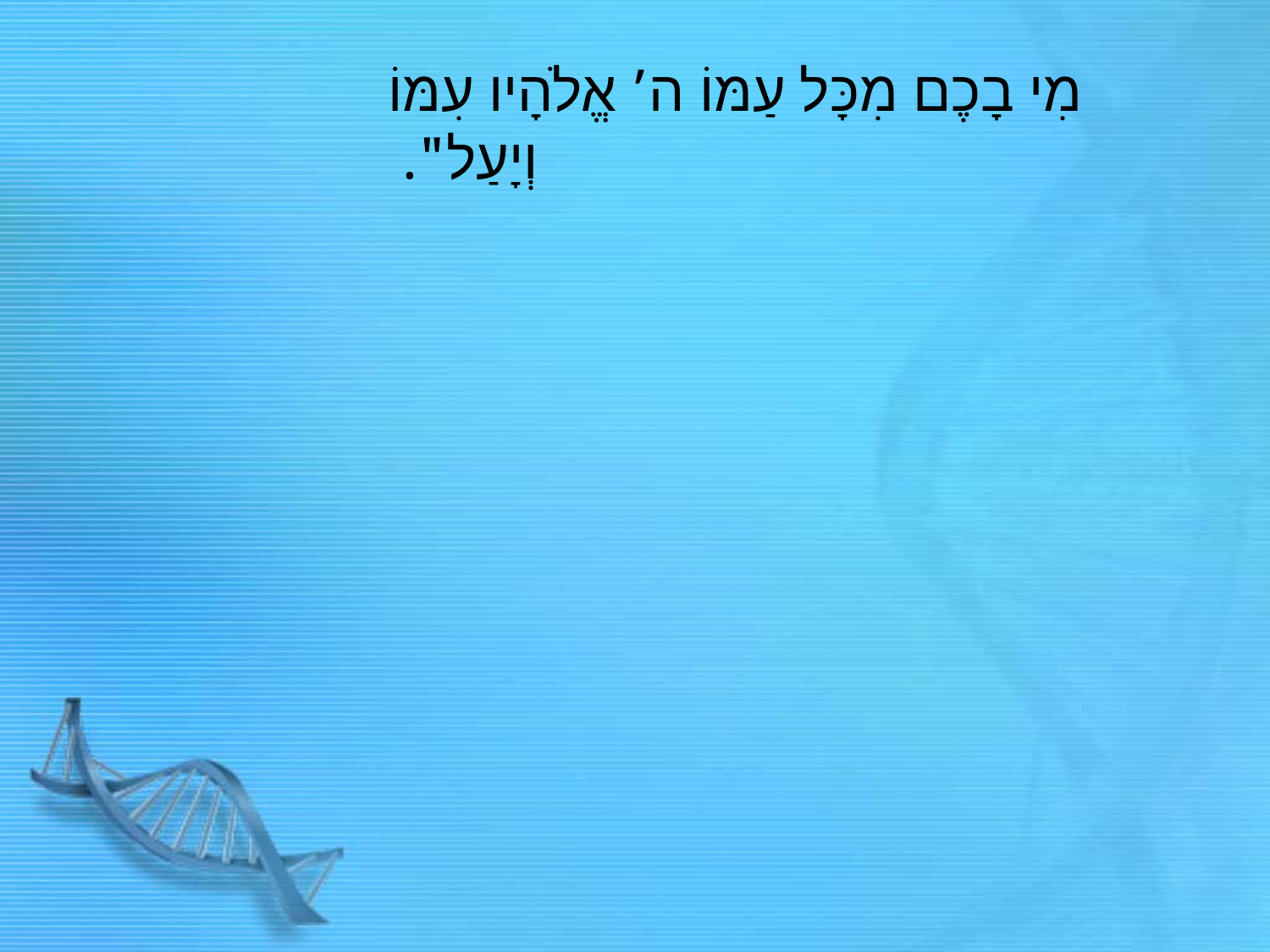

# מִי בָכֶם מִכָּל עַמּוֹ ה’ אֱלֹהָיו עִמּוֹ וְיָעַל".